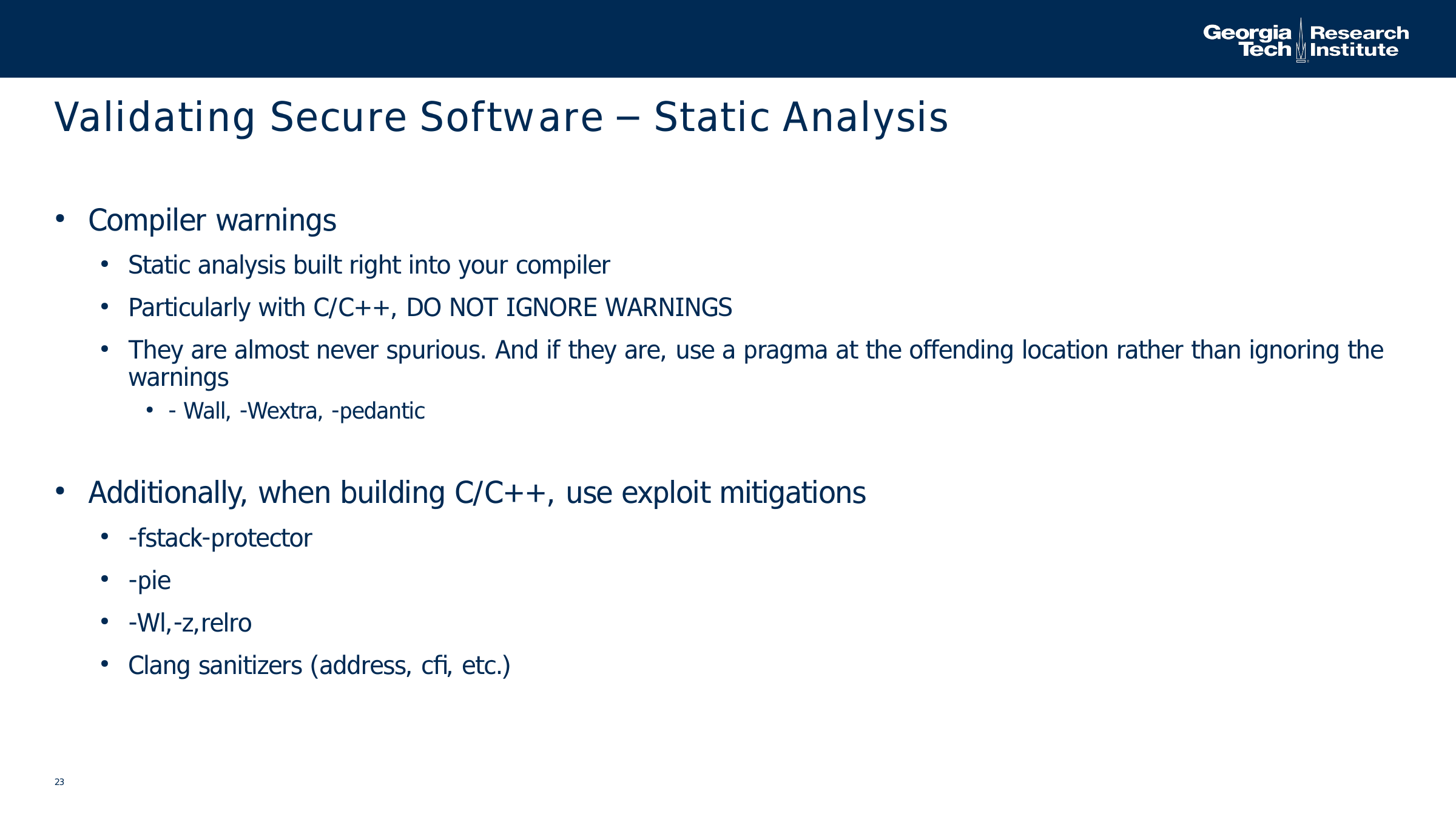

# Validating Secure Software – Static Analysis
Compiler warnings
Static analysis built right into your compiler
Particularly with C/C++, DO NOT IGNORE WARNINGS
They are almost never spurious. And if they are, use a pragma at the offending location rather than ignoring the warnings
- Wall, -Wextra, -pedantic
Additionally, when building C/C++, use exploit mitigations
-fstack-protector
-pie
-Wl,-z,relro
Clang sanitizers (address, cfi, etc.)